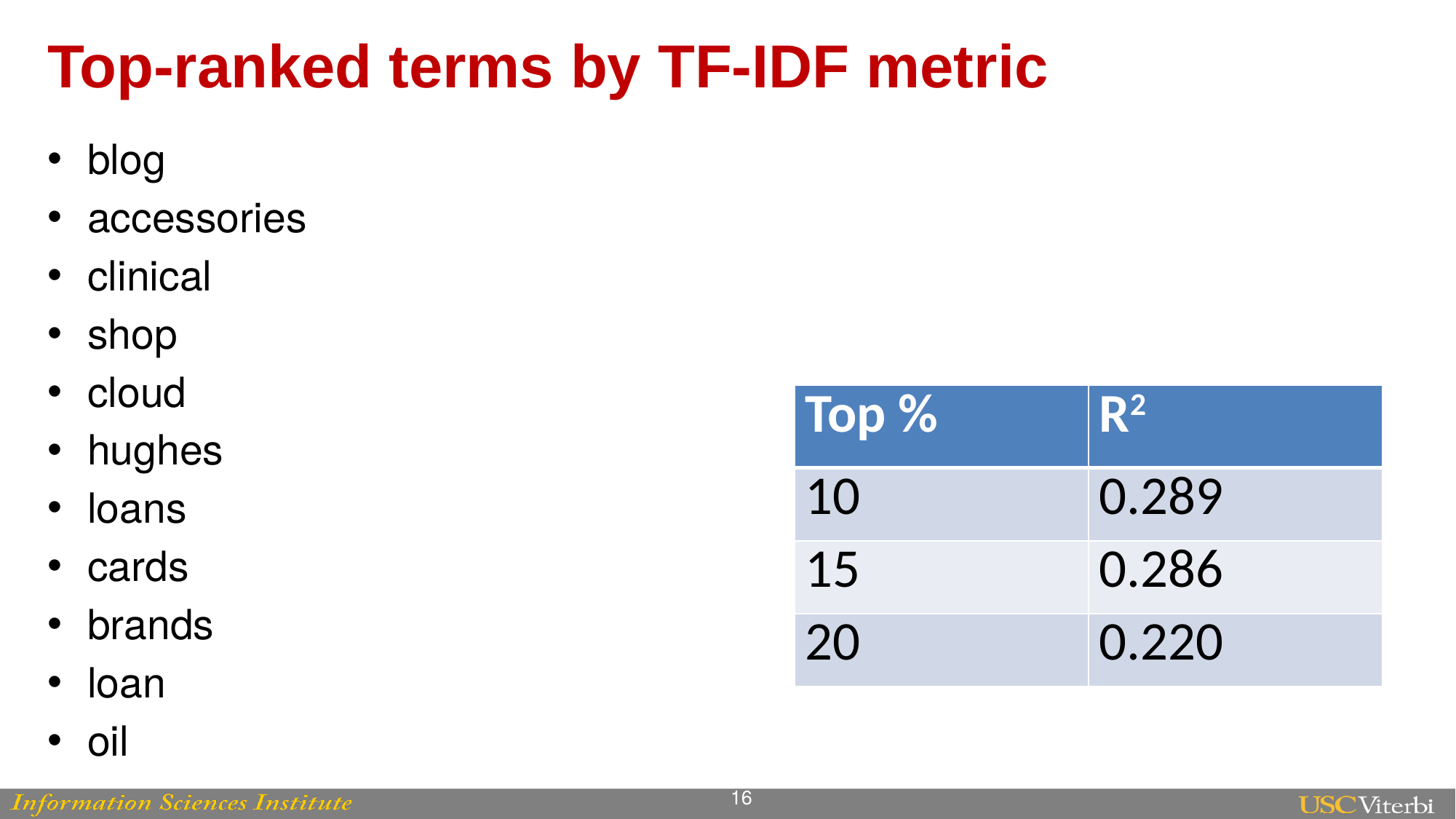

# Top-ranked terms by TF-IDF metric
blog
accessories
clinical
shop
cloud
hughes
loans
cards
brands
loan
oil
| Top % | R2 |
| --- | --- |
| 10 | 0.289 |
| 15 | 0.286 |
| 20 | 0.220 |
16